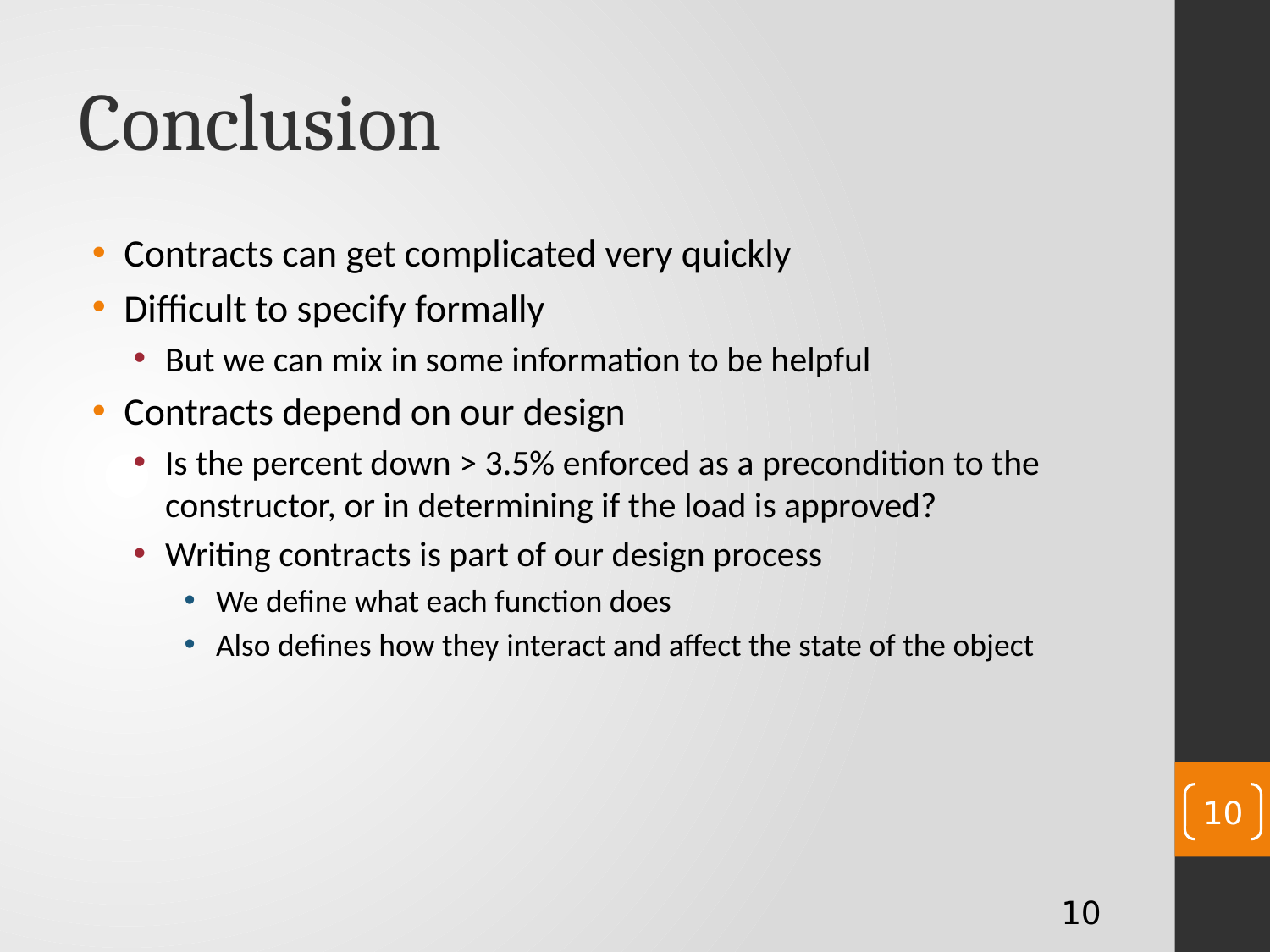

# Conclusion
Contracts can get complicated very quickly
Difficult to specify formally
But we can mix in some information to be helpful
Contracts depend on our design
Is the percent down > 3.5% enforced as a precondition to the constructor, or in determining if the load is approved?
Writing contracts is part of our design process
We define what each function does
Also defines how they interact and affect the state of the object
10